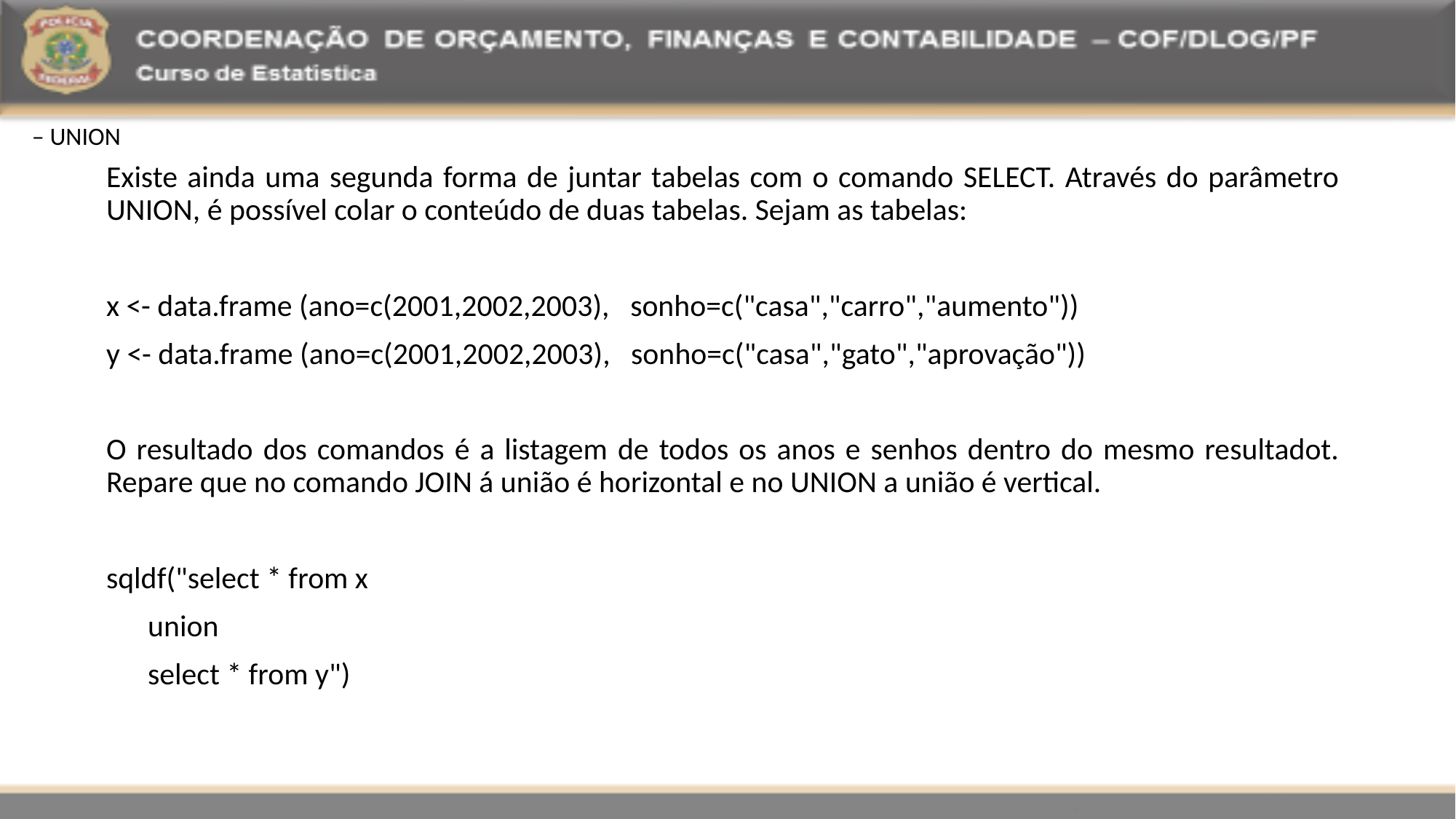

– UNION
Existe ainda uma segunda forma de juntar tabelas com o comando SELECT. Através do parâmetro UNION, é possível colar o conteúdo de duas tabelas. Sejam as tabelas:

x <- data.frame (ano=c(2001,2002,2003),   sonho=c("casa","carro","aumento"))
y <- data.frame (ano=c(2001,2002,2003),   sonho=c("casa","gato","aprovação"))

O resultado dos comandos é a listagem de todos os anos e senhos dentro do mesmo resultadot. Repare que no comando JOIN á união é horizontal e no UNION a união é vertical.

sqldf("select * from x
      union
      select * from y")